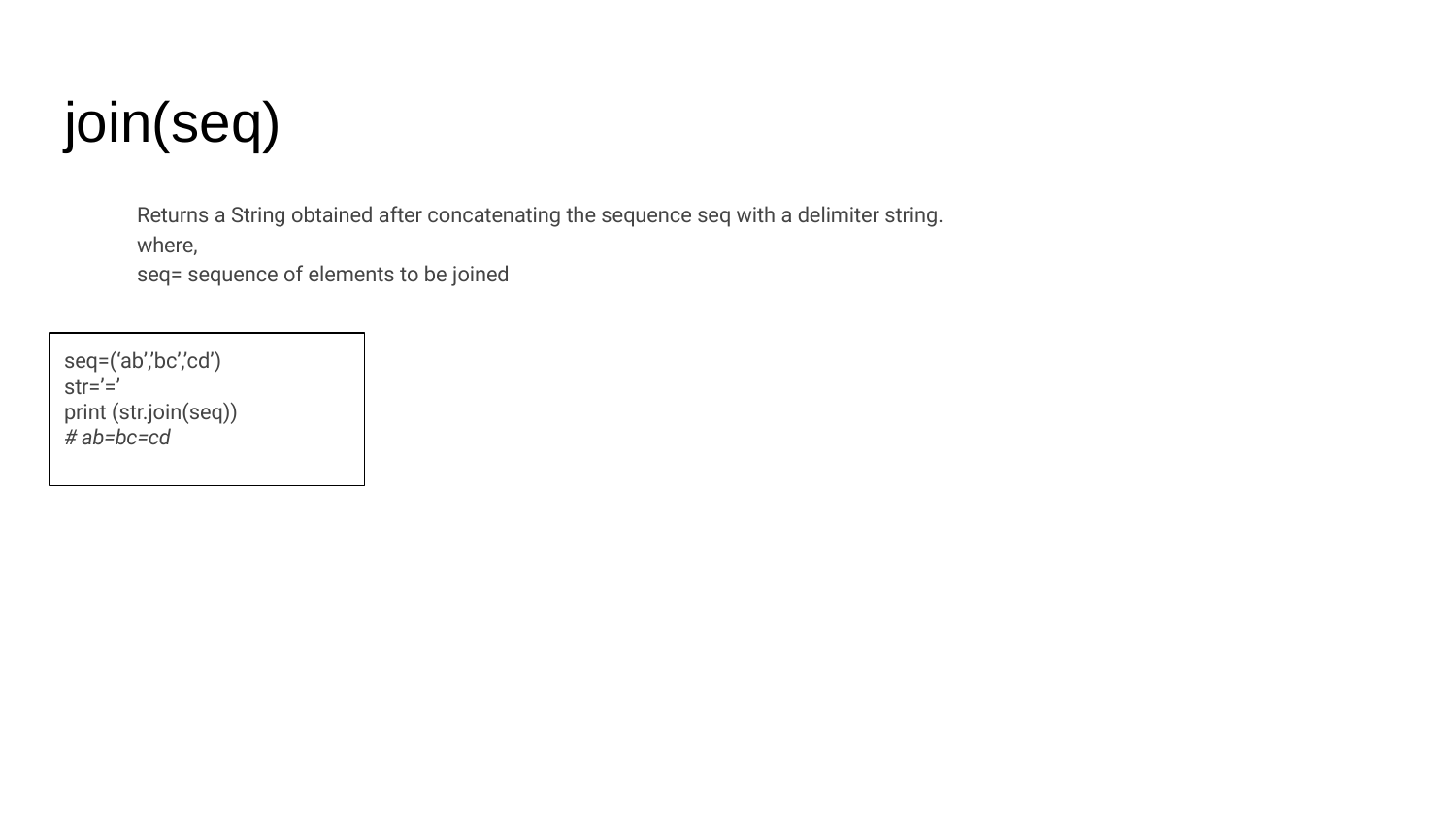

# join(seq)
Returns a String obtained after concatenating the sequence seq with a delimiter string.
where,
seq= sequence of elements to be joined
seq=(‘ab’,’bc’,’cd’)
str=’=’
print (str.join(seq))
# ab=bc=cd